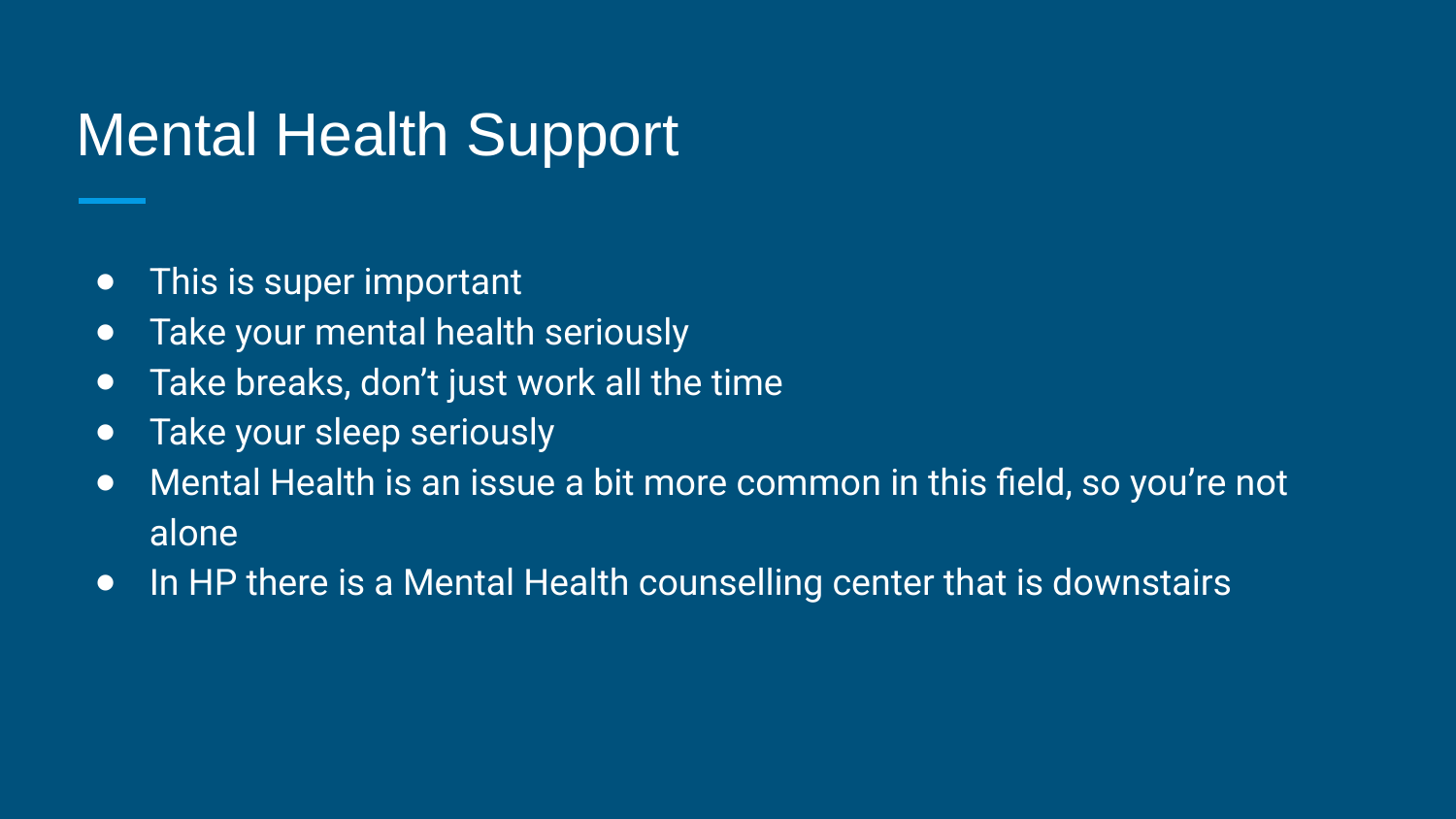

# Mental Health Support
This is super important
Take your mental health seriously
Take breaks, don’t just work all the time
Take your sleep seriously
Mental Health is an issue a bit more common in this field, so you’re not alone
In HP there is a Mental Health counselling center that is downstairs